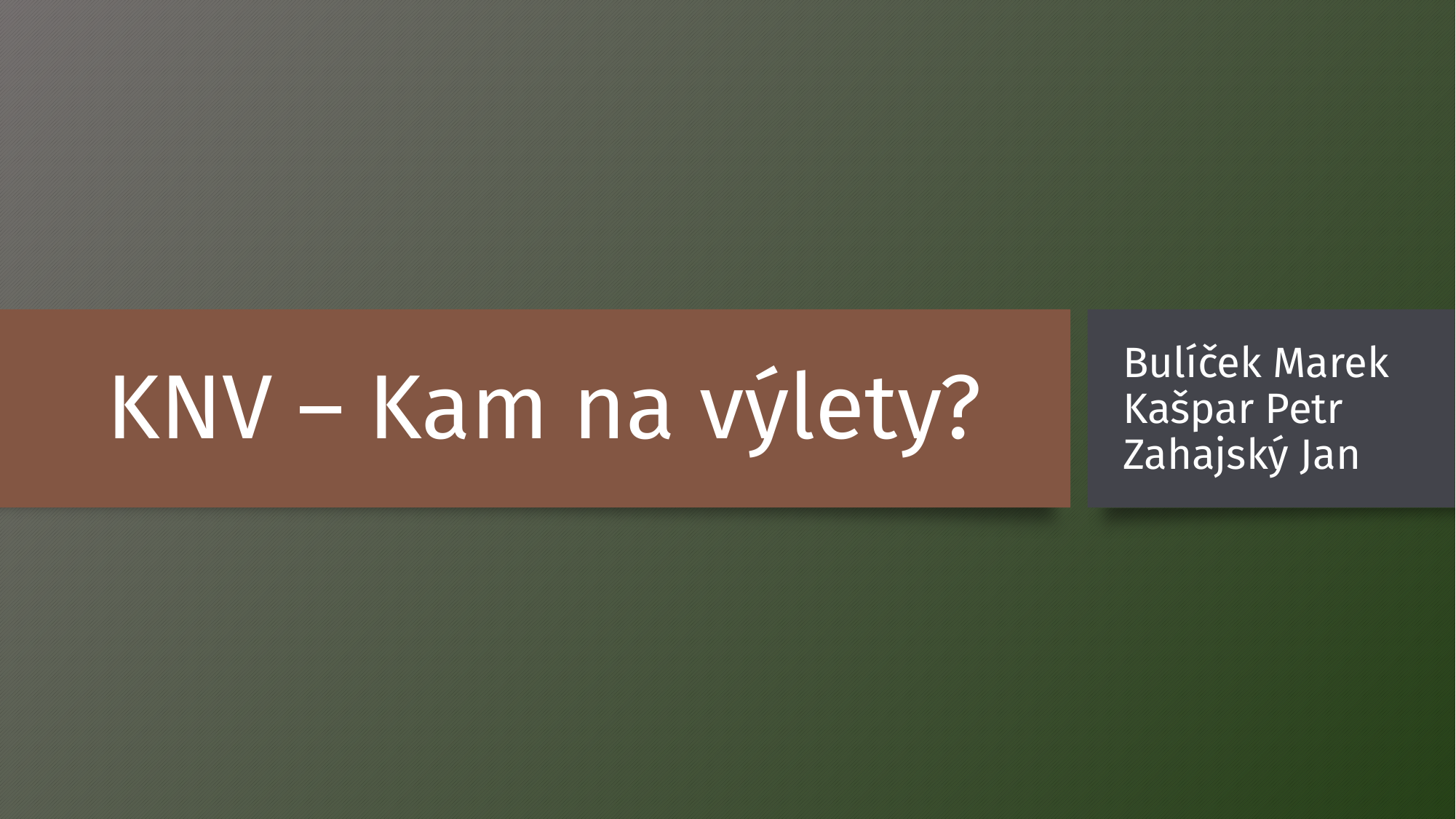

# KNV – Kam na výlety?
Bulíček Marek Kašpar Petr Zahajský Jan